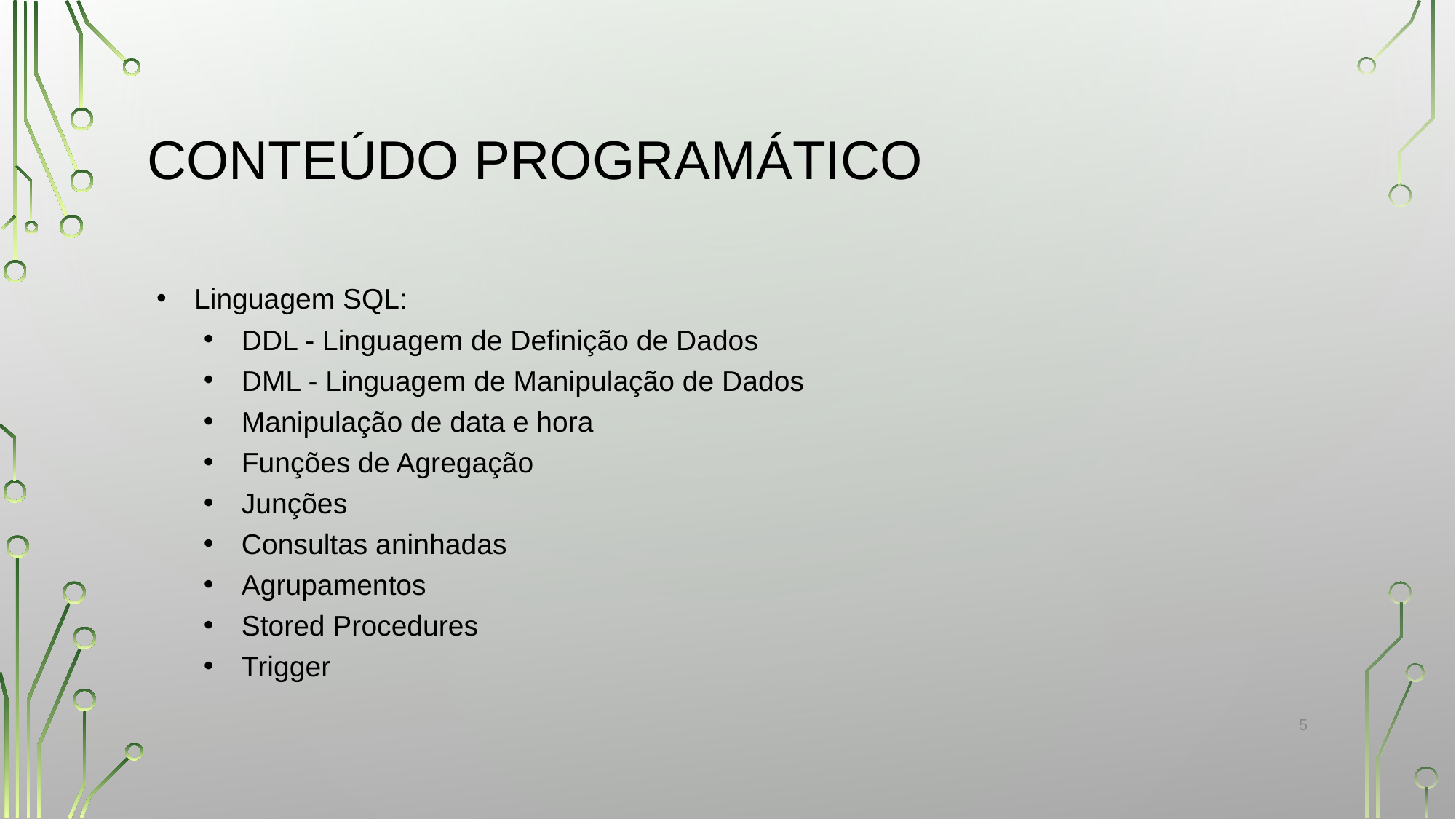

# CONTEÚDO PROGRAMÁTICO
Linguagem SQL:
DDL - Linguagem de Definição de Dados
DML - Linguagem de Manipulação de Dados
Manipulação de data e hora
Funções de Agregação
Junções
Consultas aninhadas
Agrupamentos
Stored Procedures
Trigger
5